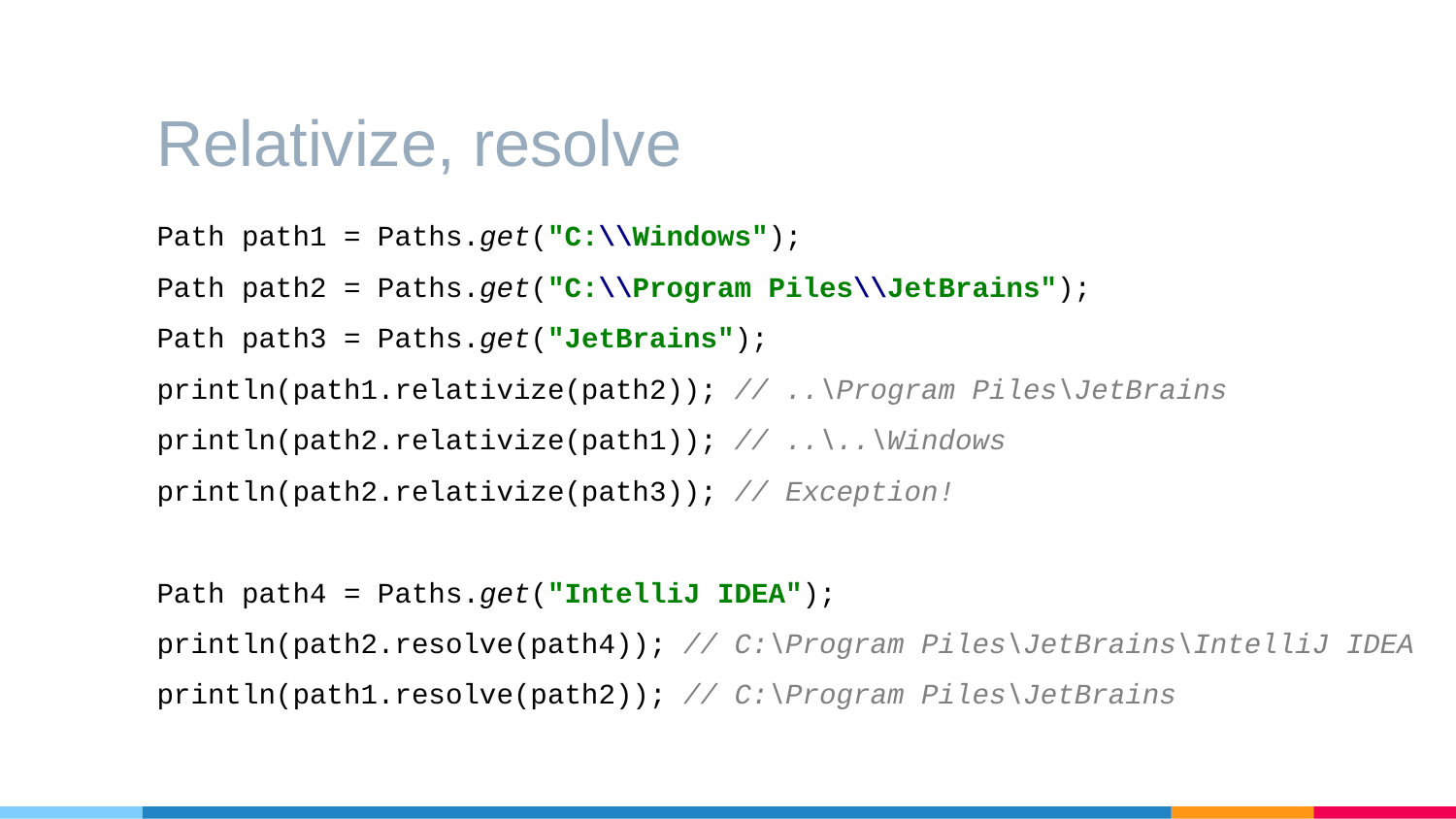

# Relativize, resolve
Path path1 = Paths.get("C:\\Windows");
Path path2 = Paths.get("C:\\Program Piles\\JetBrains");
Path path3 = Paths.get("JetBrains");
println(path1.relativize(path2)); // ..\Program Piles\JetBrains
println(path2.relativize(path1)); // ..\..\Windows
println(path2.relativize(path3)); // Exception!
Path path4 = Paths.get("IntelliJ IDEA");
println(path2.resolve(path4)); // C:\Program Piles\JetBrains\IntelliJ IDEA
println(path1.resolve(path2)); // C:\Program Piles\JetBrains